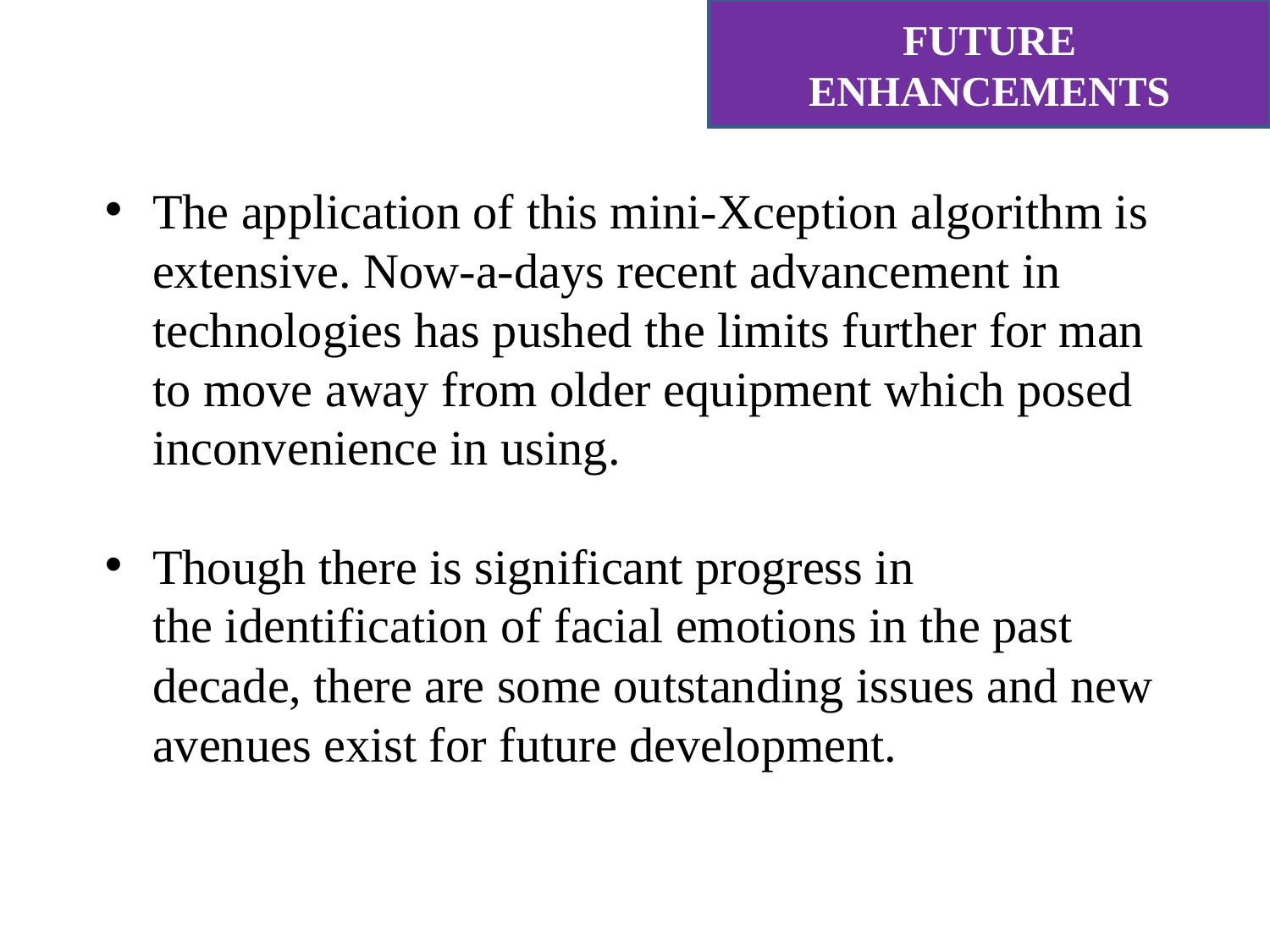

FUTURE ENHANCEMENTS
The application of this mini-Xception algorithm is extensive. Now-a-days recent advancement in technologies has pushed the limits further for man to move away from older equipment which posed inconvenience in using.

Though there is significant progress in the identification of facial emotions in the past decade, there are some outstanding issues and new avenues exist for future development.